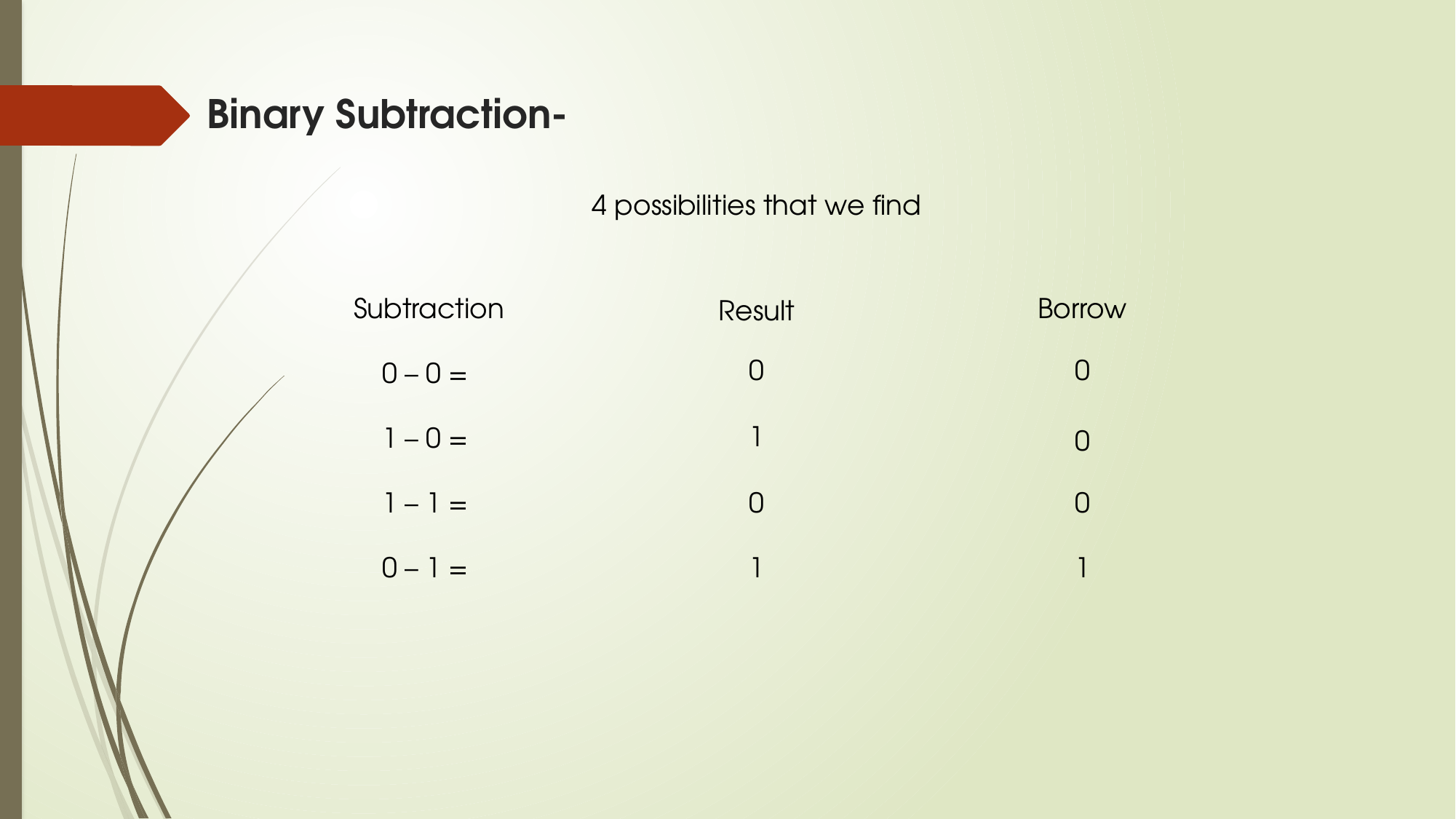

# Binary Subtraction-
4 possibilities that we find
Subtraction
Borrow
Result
0
0
0 – 0 =
1
1 – 0 =
0
1 – 1 =
0
0
0 – 1 =
1
1